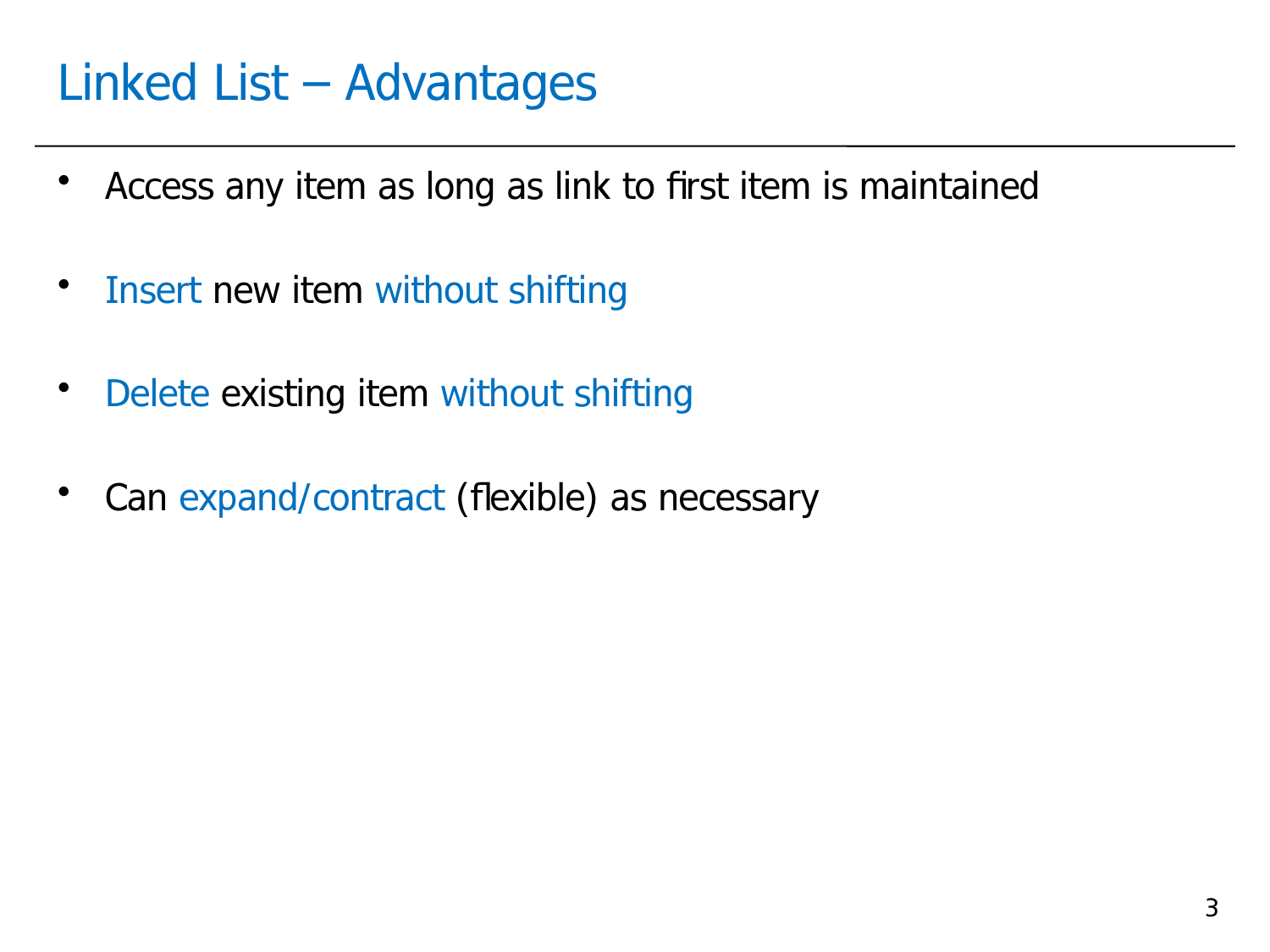

# Linked List – Advantages
Access any item as long as link to first item is maintained

Insert new item without shifting

Delete existing item without shifting

Can expand/contract (flexible) as necessary

3